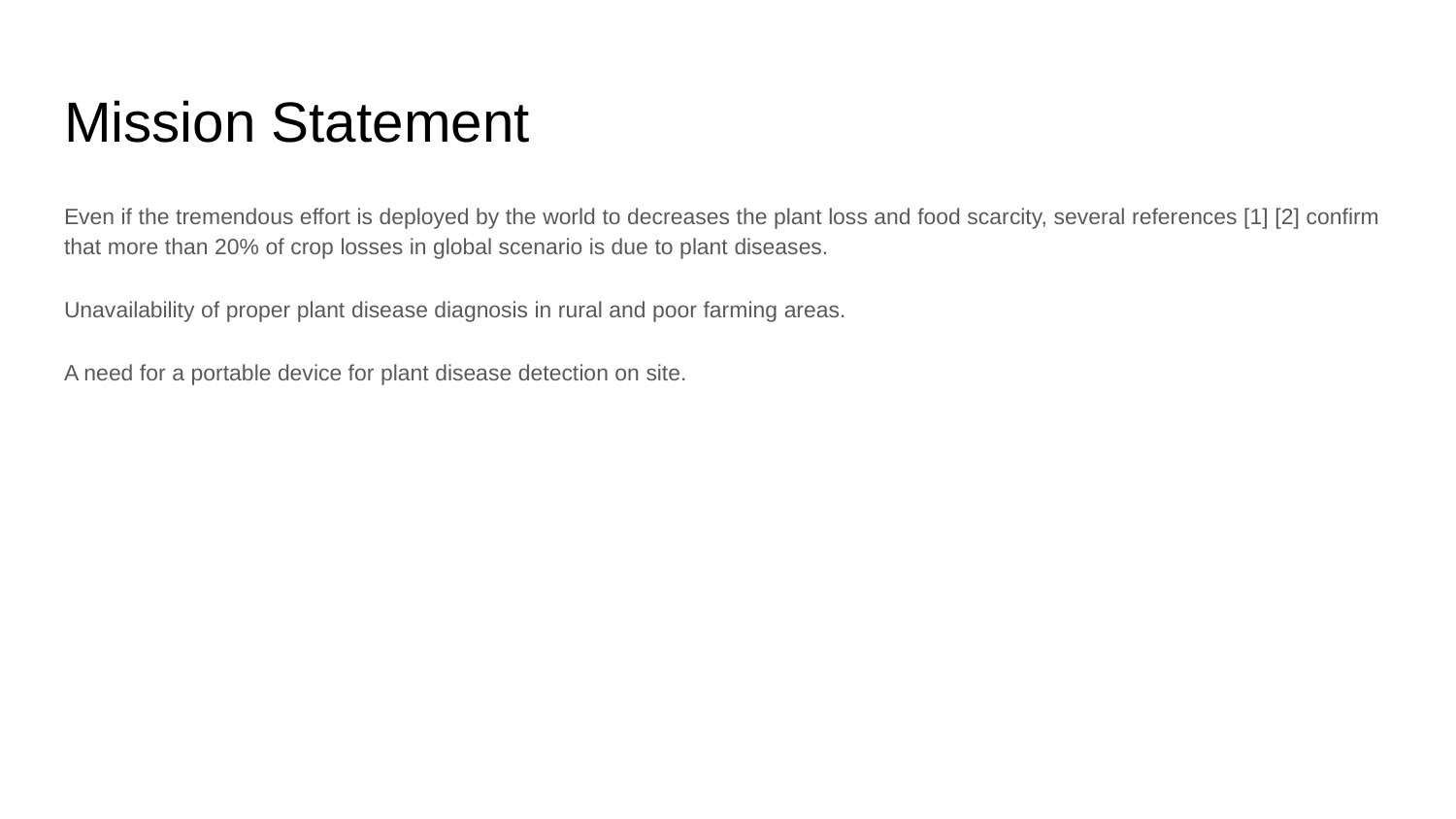

# Mission Statement
Even if the tremendous effort is deployed by the world to decreases the plant loss and food scarcity, several references [1] [2] confirm that more than 20% of crop losses in global scenario is due to plant diseases.
Unavailability of proper plant disease diagnosis in rural and poor farming areas.
A need for a portable device for plant disease detection on site.